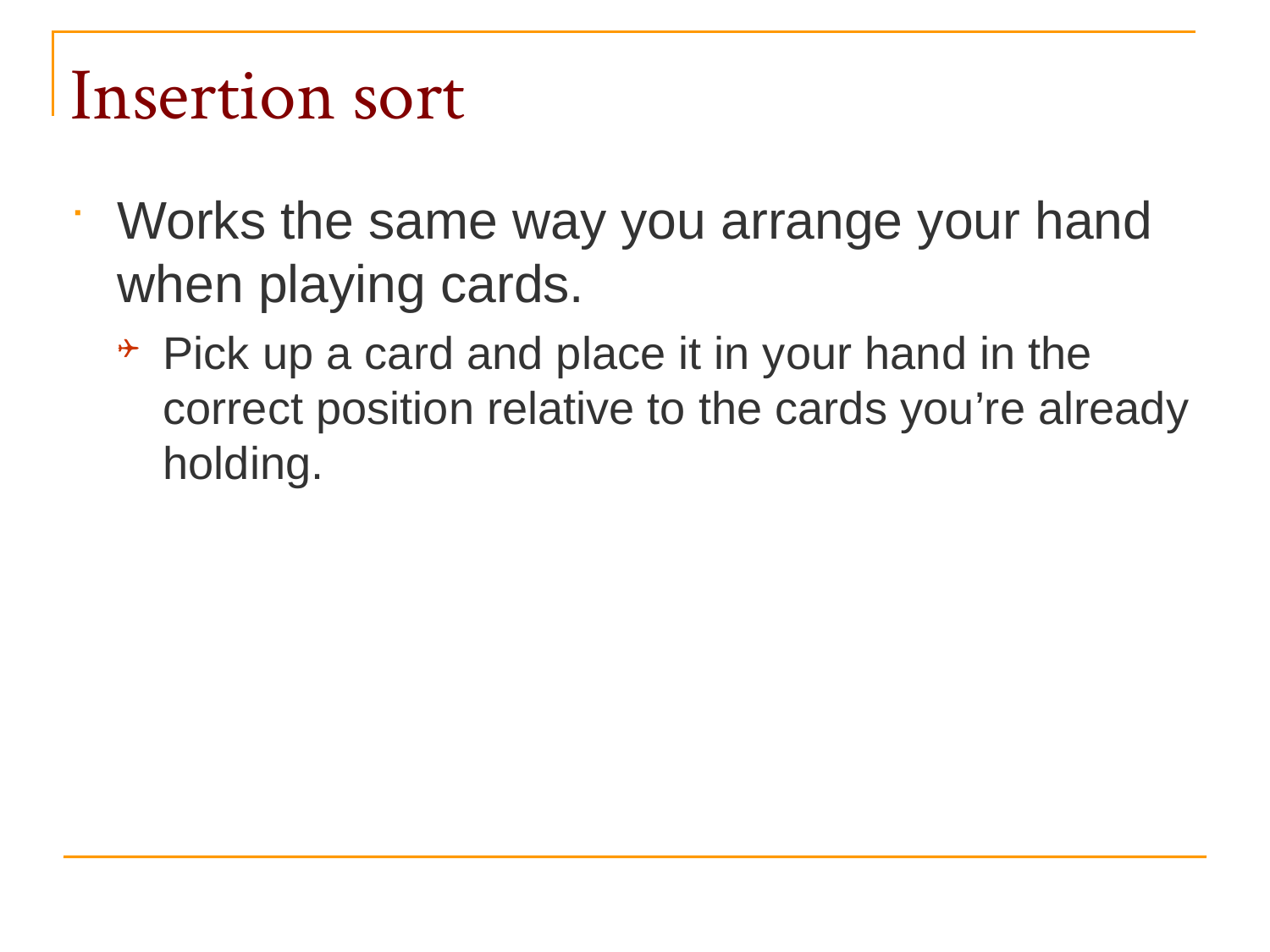

# Insertion sort
Works the same way you arrange your hand when playing cards.
Pick up a card and place it in your hand in the correct position relative to the cards you’re already holding.